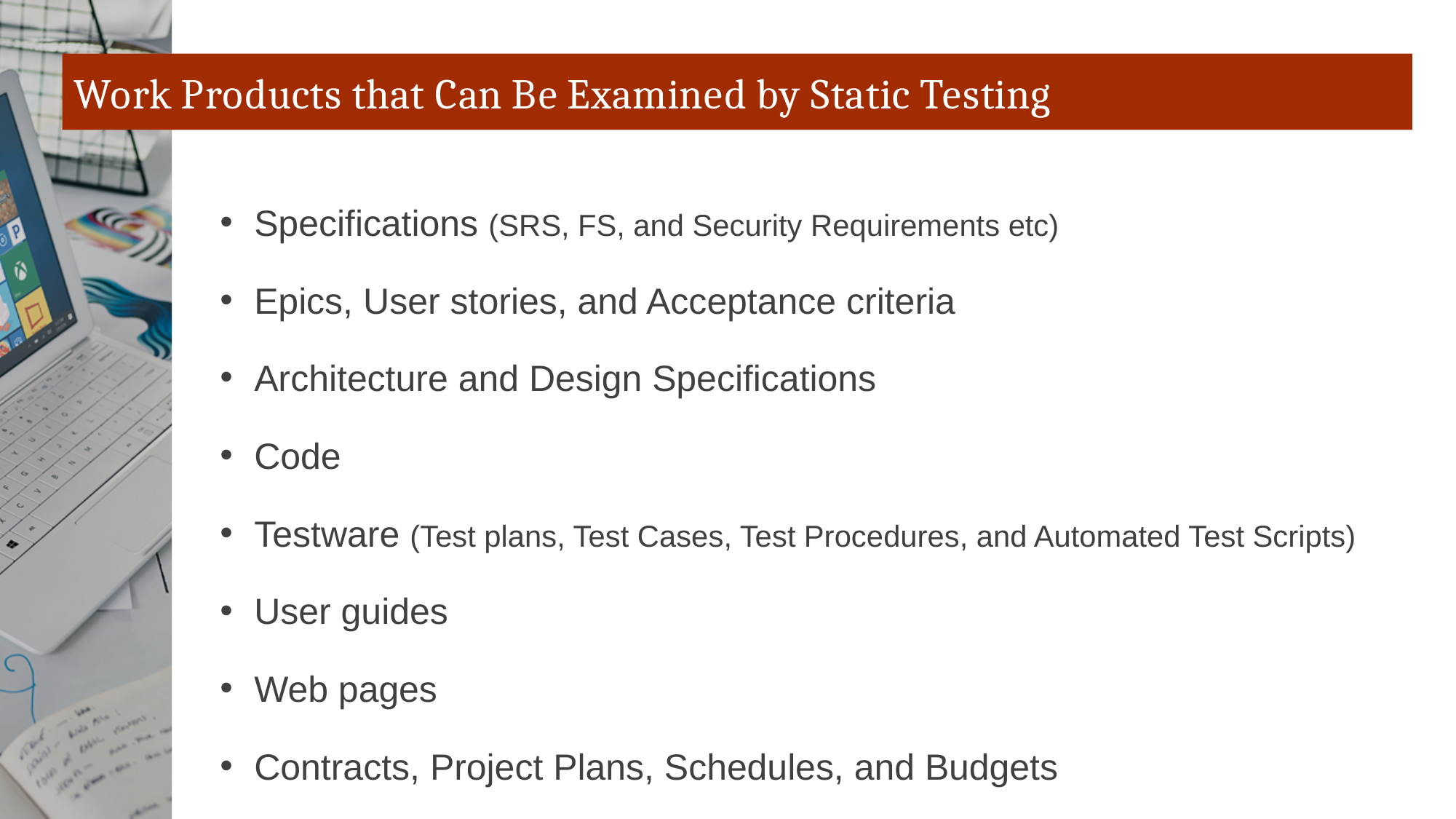

# Work Products that Can Be Examined by Static Testing
Specifications (SRS, FS, and Security Requirements etc)
Epics, User stories, and Acceptance criteria
Architecture and Design Specifications
Code
Testware (Test plans, Test Cases, Test Procedures, and Automated Test Scripts)
User guides
Web pages
Contracts, Project Plans, Schedules, and Budgets